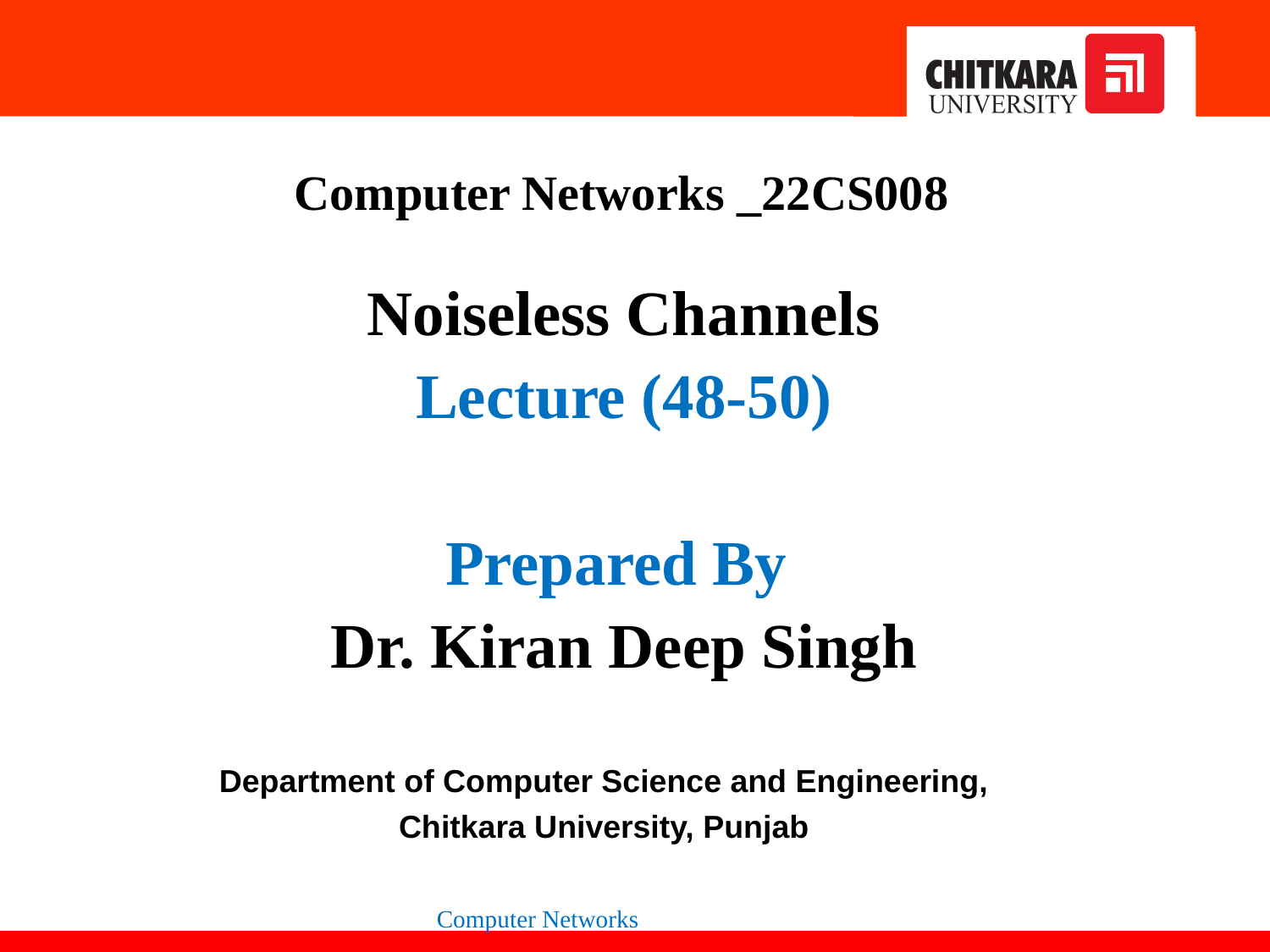

Computer Networks _22CS008

Noiseless Channels
Lecture (48-50)

Prepared By
Dr. Kiran Deep Singh

Department of Computer Science and Engineering,
Chitkara University, Punjab

Computer Networks